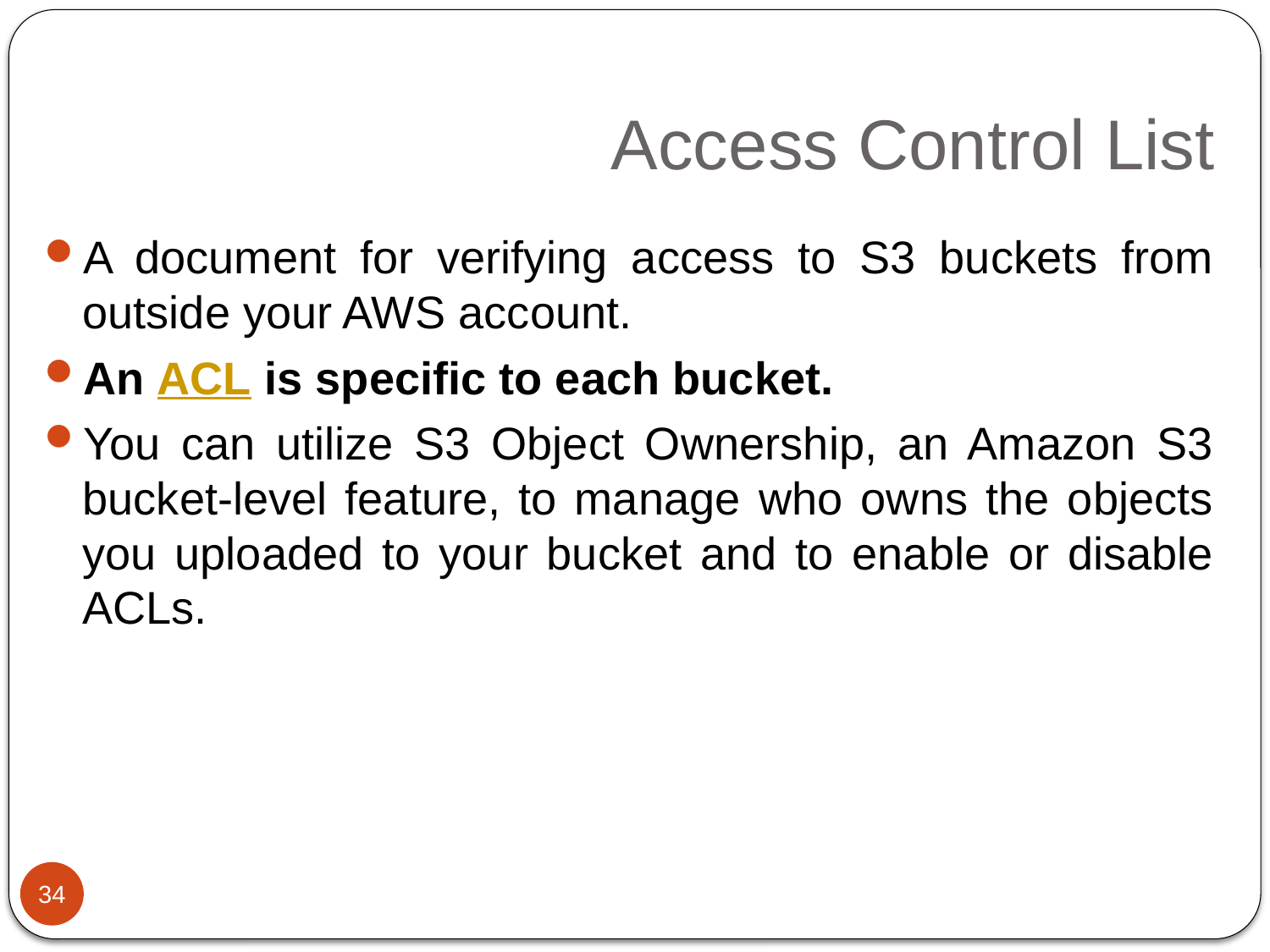

# Access Control List
A document for verifying access to S3 buckets from outside your AWS account.
An ACL is specific to each bucket.
You can utilize S3 Object Ownership, an Amazon S3 bucket-level feature, to manage who owns the objects you uploaded to your bucket and to enable or disable ACLs.
34